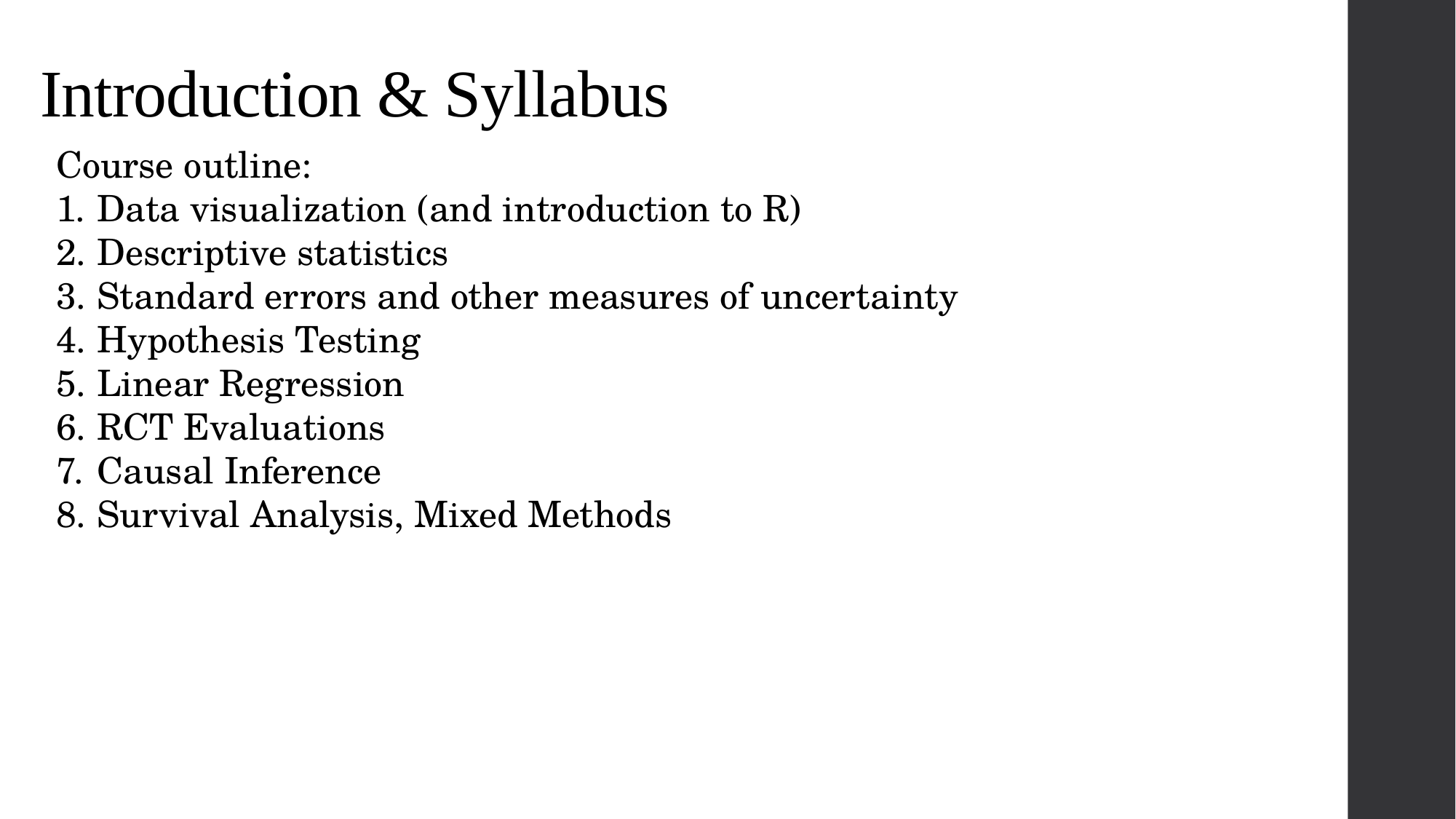

Introduction & Syllabus
#
Course outline:
Data visualization (and introduction to R)
Descriptive statistics
Standard errors and other measures of uncertainty
Hypothesis Testing
Linear Regression
RCT Evaluations
Causal Inference
Survival Analysis, Mixed Methods